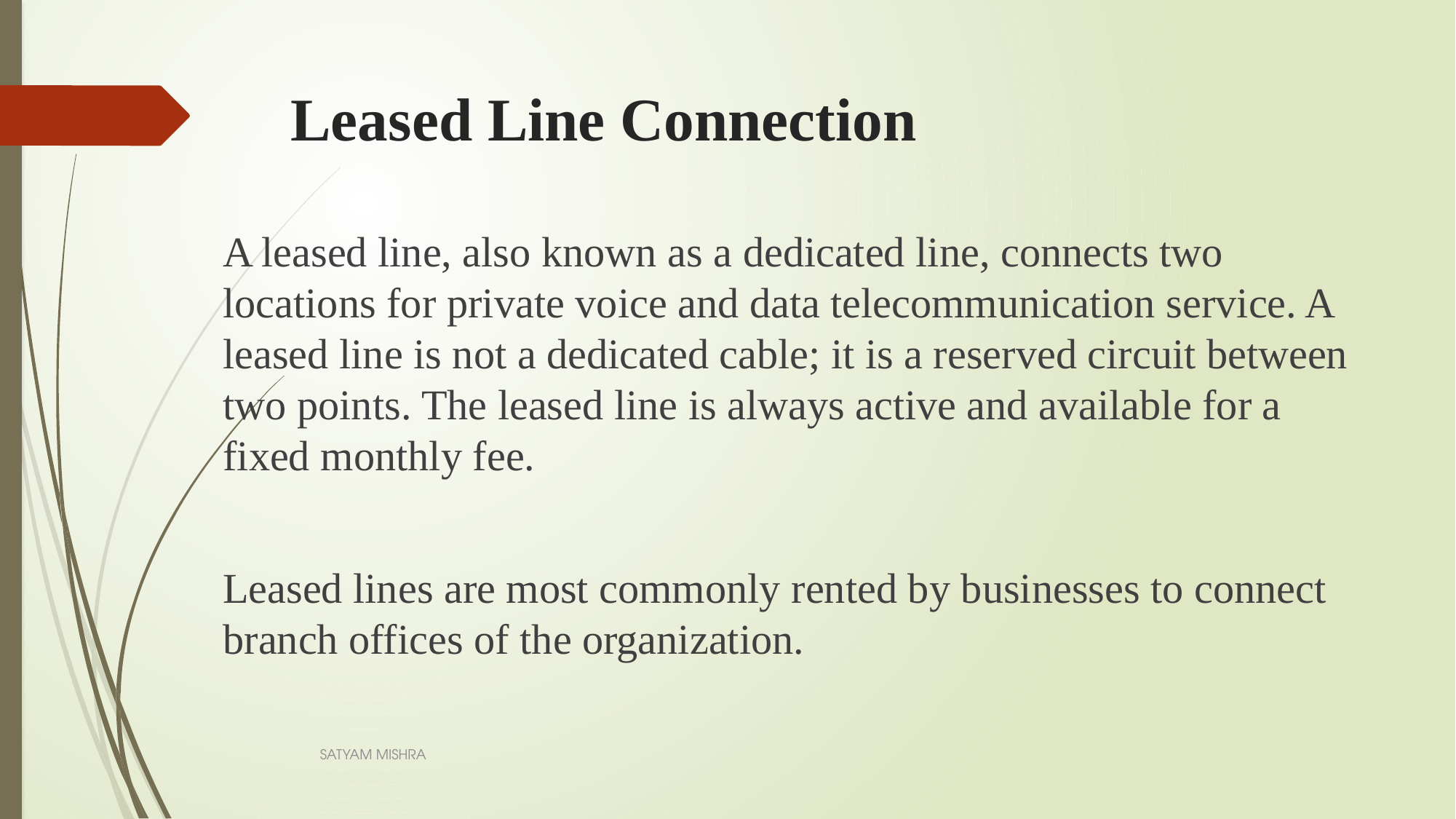

# Leased Line Connection
A leased line, also known as a dedicated line, connects two locations for private voice and data telecommunication service. A leased line is not a dedicated cable; it is a reserved circuit between two points. The leased line is always active and available for a fixed monthly fee.

Leased lines are most commonly rented by businesses to connect branch offices of the organization.
SATYAM MISHRA